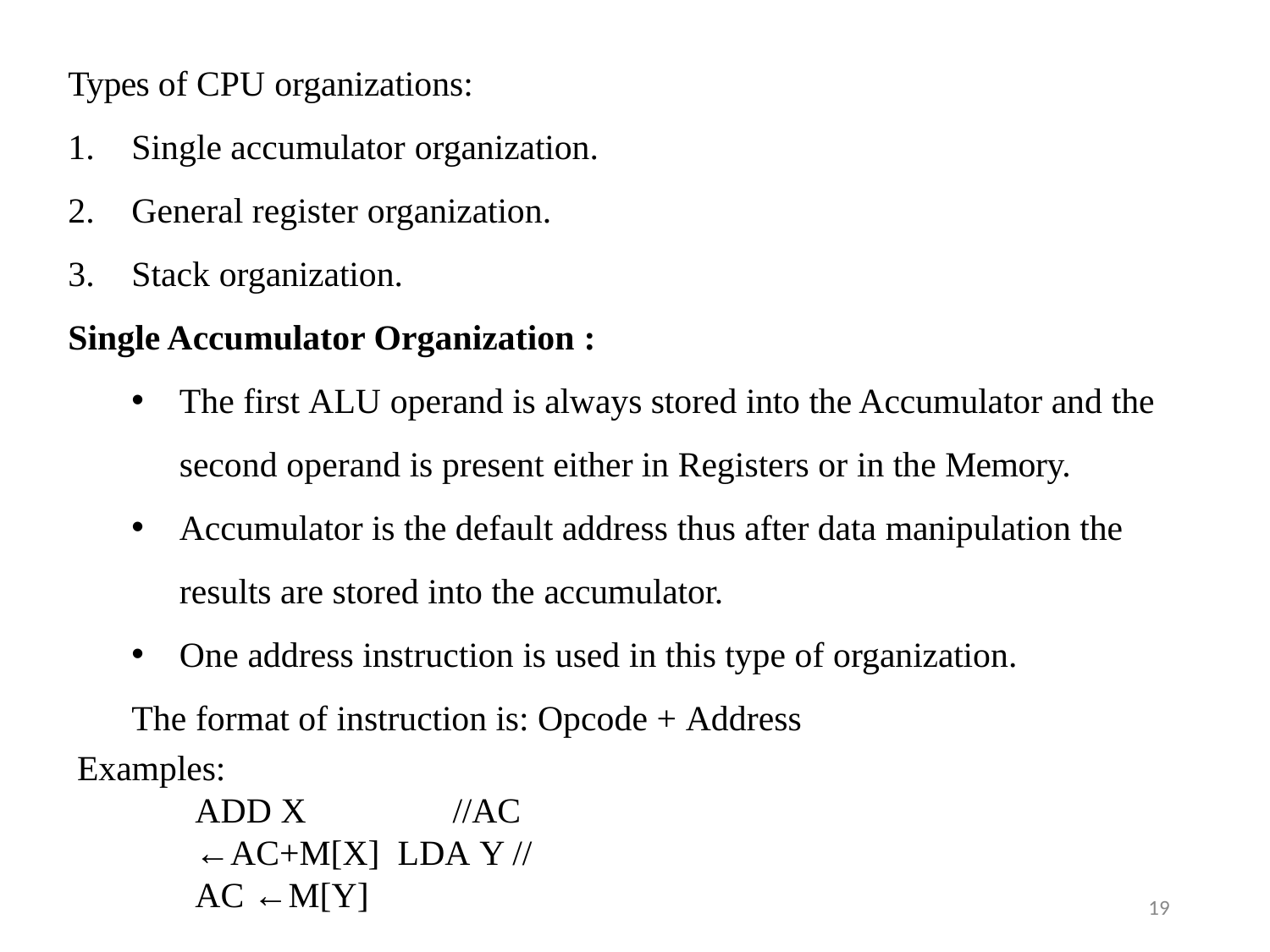

Types of CPU organizations:
Single accumulator organization.
General register organization.
Stack organization.
Single Accumulator Organization :
The first ALU operand is always stored into the Accumulator and the  second operand is present either in Registers or in the Memory.
Accumulator is the default address thus after data manipulation the  results are stored into the accumulator.
One address instruction is used in this type of organization.
The format of instruction is: Opcode + Address
Examples:
ADD X	//AC ←AC+M[X]  LDA Y // AC ←M[Y]
19